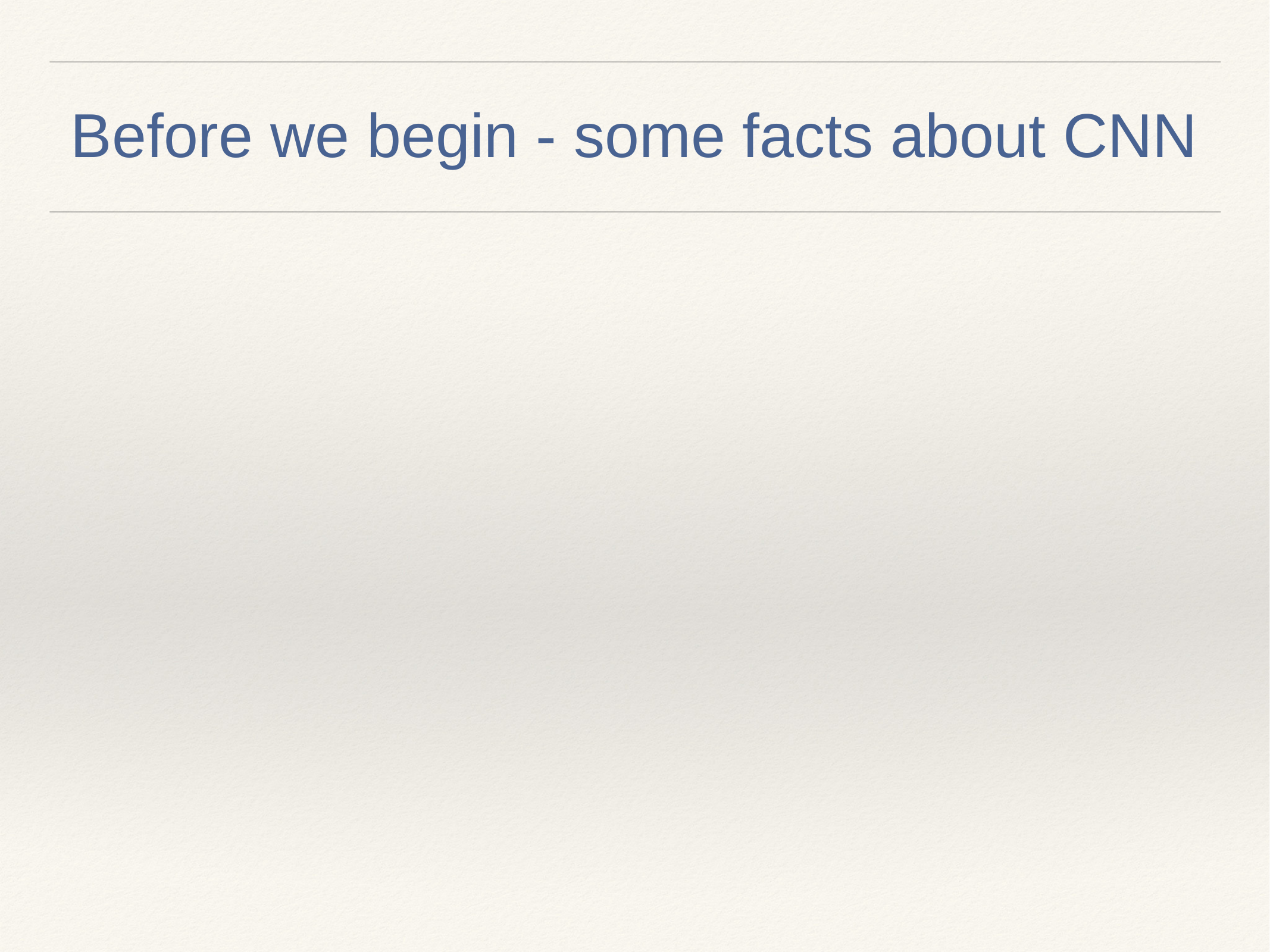

# Before we begin - some facts about CNN